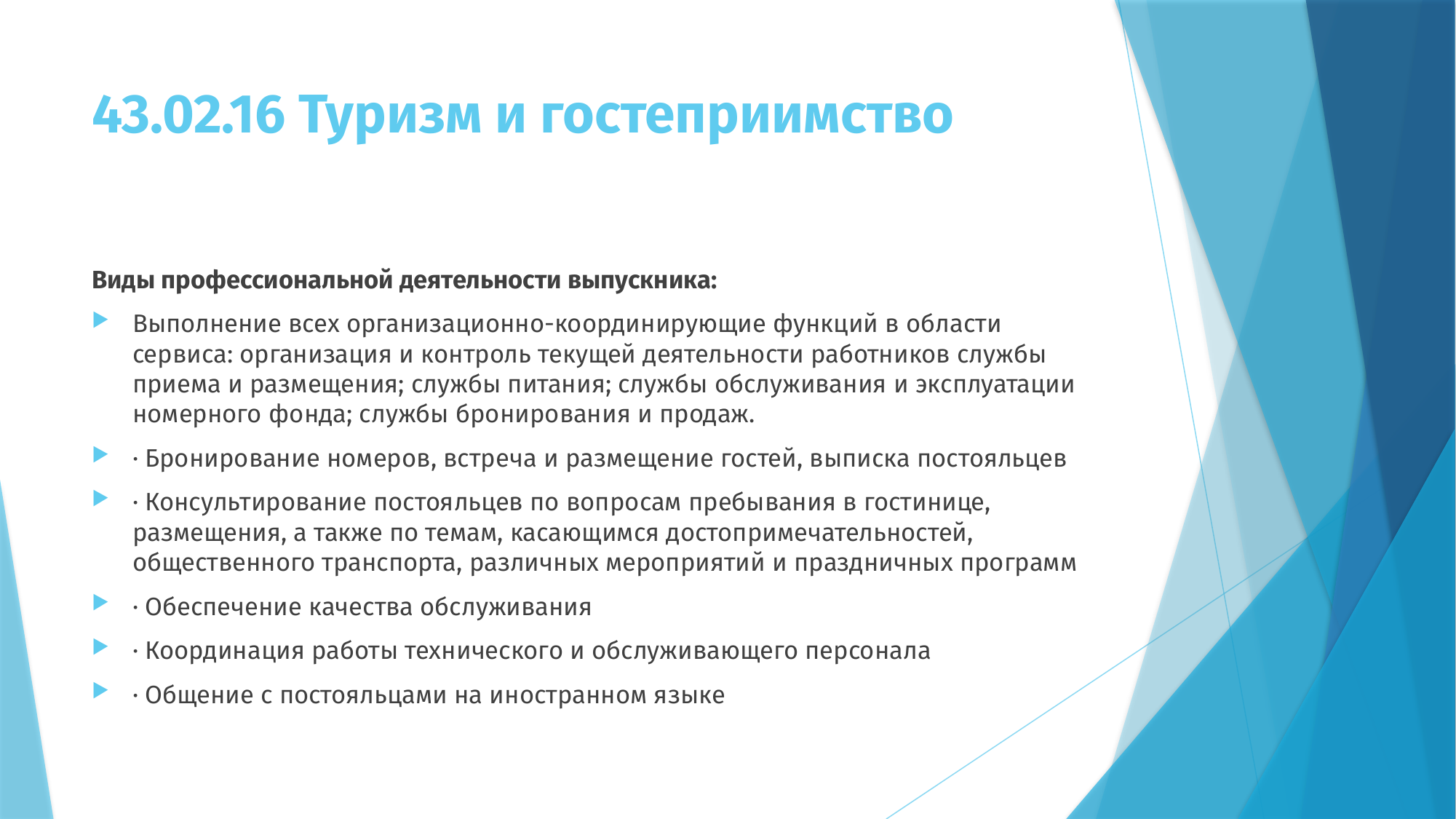

# 43.02.16 Туризм и гостеприимство
Виды профессиональной деятельности выпускника:
Выполнение всех организационно-координирующие функций в области сервиса: организация и контроль текущей деятельности работников службы приема и размещения; службы питания; службы обслуживания и эксплуатации номерного фонда; службы бронирования и продаж.
· Бронирование номеров, встреча и размещение гостей, выписка постояльцев
· Консультирование постояльцев по вопросам пребывания в гостинице, размещения, а также по темам, касающимся достопримечательностей, общественного транспорта, различных мероприятий и праздничных программ
· Обеспечение качества обслуживания
· Координация работы технического и обслуживающего персонала
· Общение с постояльцами на иностранном языке